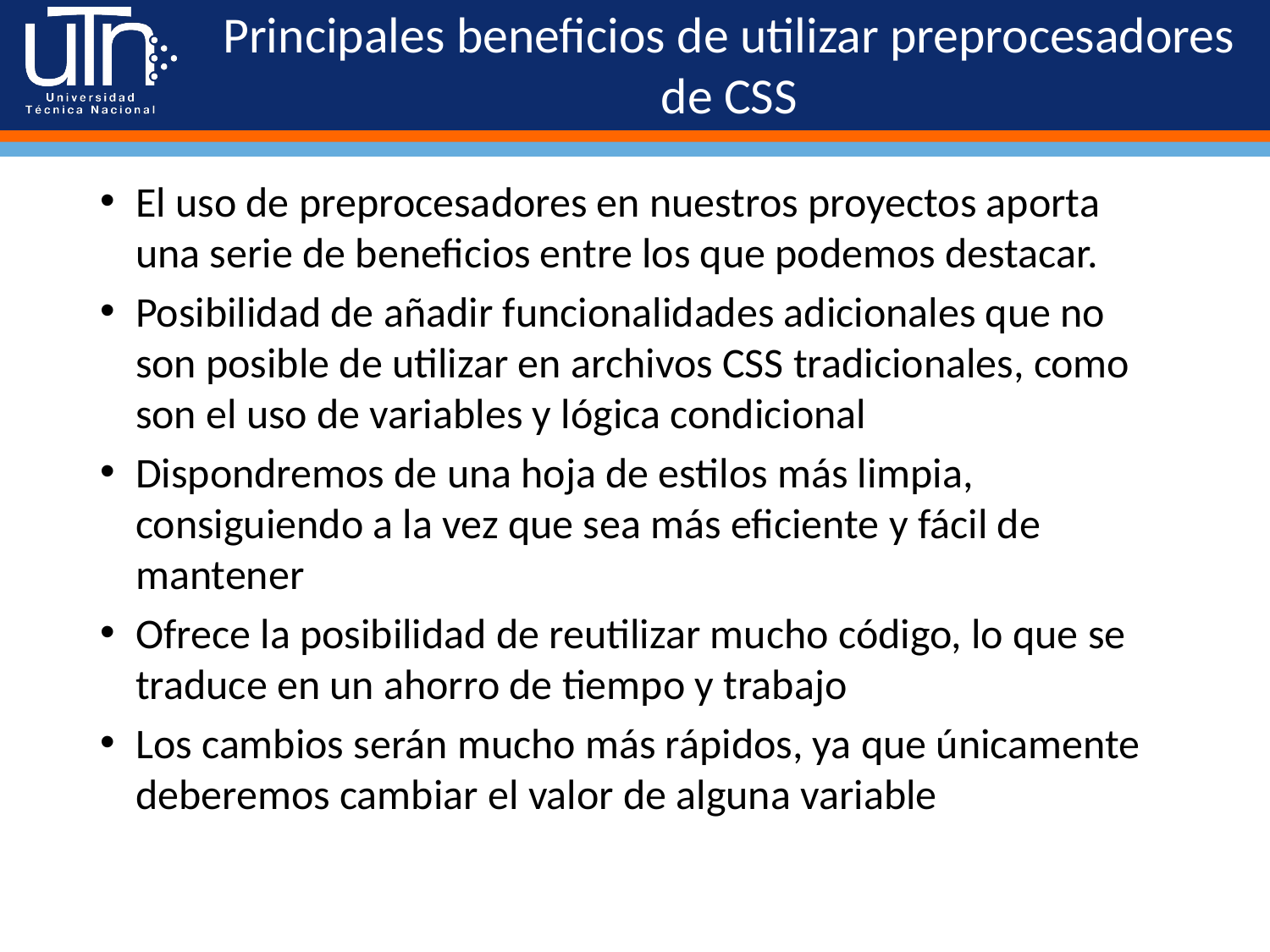

# Principales beneficios de utilizar preprocesadores de CSS
El uso de preprocesadores en nuestros proyectos aporta una serie de beneficios entre los que podemos destacar.
Posibilidad de añadir funcionalidades adicionales que no son posible de utilizar en archivos CSS tradicionales, como son el uso de variables y lógica condicional
Dispondremos de una hoja de estilos más limpia, consiguiendo a la vez que sea más eficiente y fácil de mantener
Ofrece la posibilidad de reutilizar mucho código, lo que se traduce en un ahorro de tiempo y trabajo
Los cambios serán mucho más rápidos, ya que únicamente deberemos cambiar el valor de alguna variable